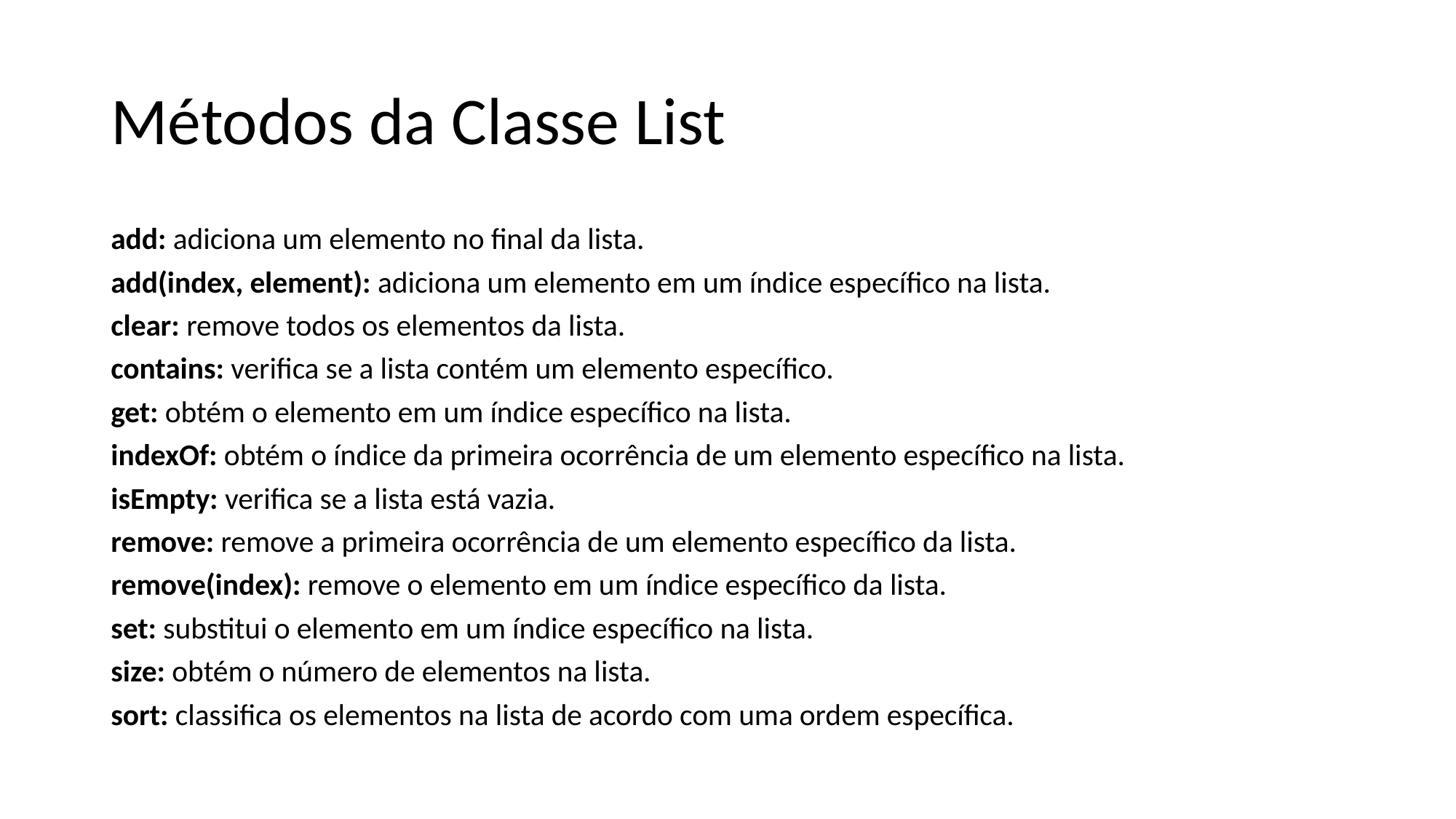

# Métodos da Classe List
add: adiciona um elemento no final da lista.
add(index, element): adiciona um elemento em um índice específico na lista.
clear: remove todos os elementos da lista.
contains: verifica se a lista contém um elemento específico.
get: obtém o elemento em um índice específico na lista.
indexOf: obtém o índice da primeira ocorrência de um elemento específico na lista.
isEmpty: verifica se a lista está vazia.
remove: remove a primeira ocorrência de um elemento específico da lista.
remove(index): remove o elemento em um índice específico da lista.
set: substitui o elemento em um índice específico na lista.
size: obtém o número de elementos na lista.
sort: classifica os elementos na lista de acordo com uma ordem específica.